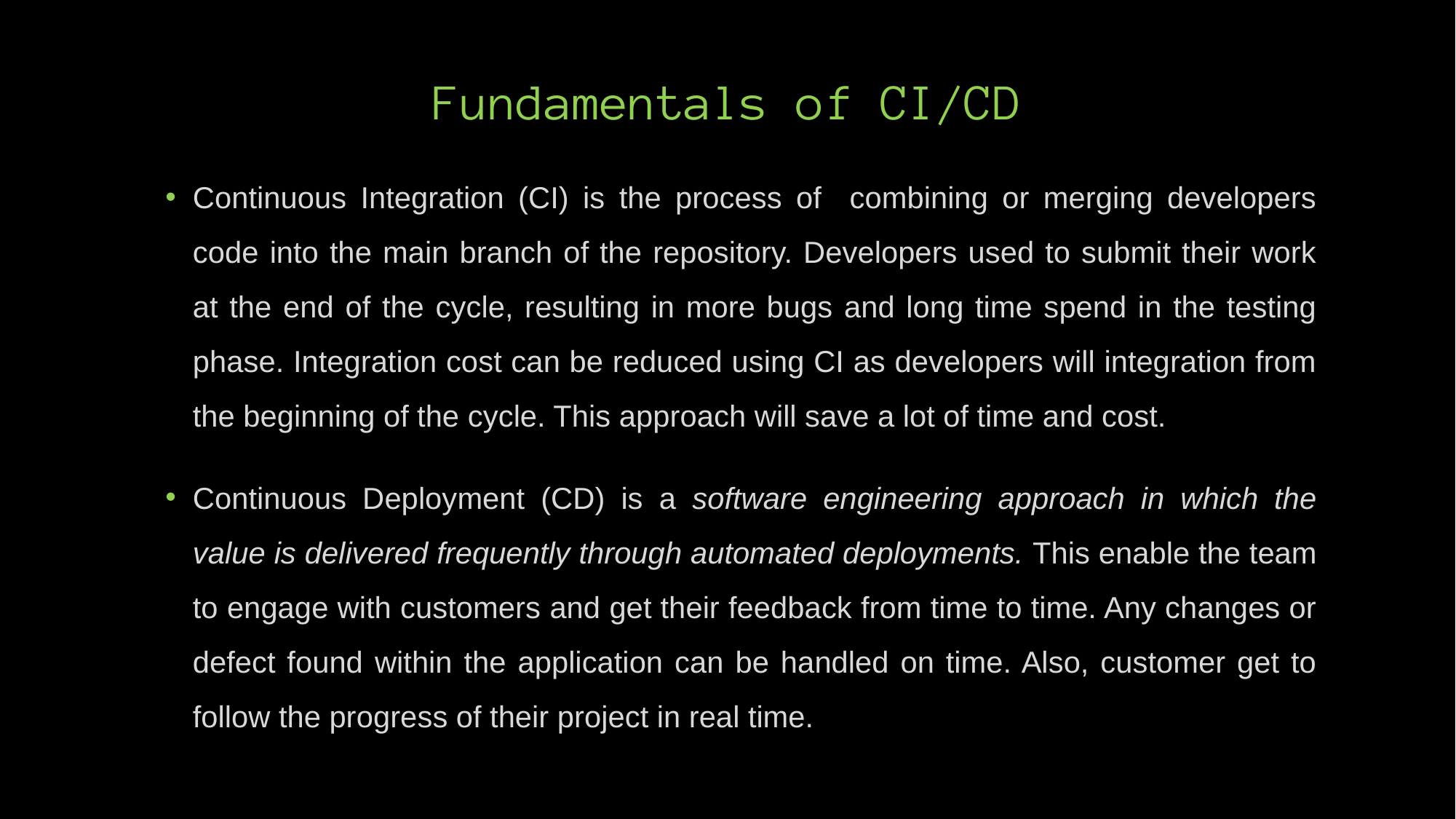

# Fundamentals of CI/CD
Continuous Integration (CI) is the process of  combining or merging developers code into the main branch of the repository. Developers used to submit their work at the end of the cycle, resulting in more bugs and long time spend in the testing phase. Integration cost can be reduced using CI as developers will integration from the beginning of the cycle. This approach will save a lot of time and cost.
Continuous Deployment (CD) is a software engineering approach in which the value is delivered frequently through automated deployments. This enable the team to engage with customers and get their feedback from time to time. Any changes or defect found within the application can be handled on time. Also, customer get to follow the progress of their project in real time.